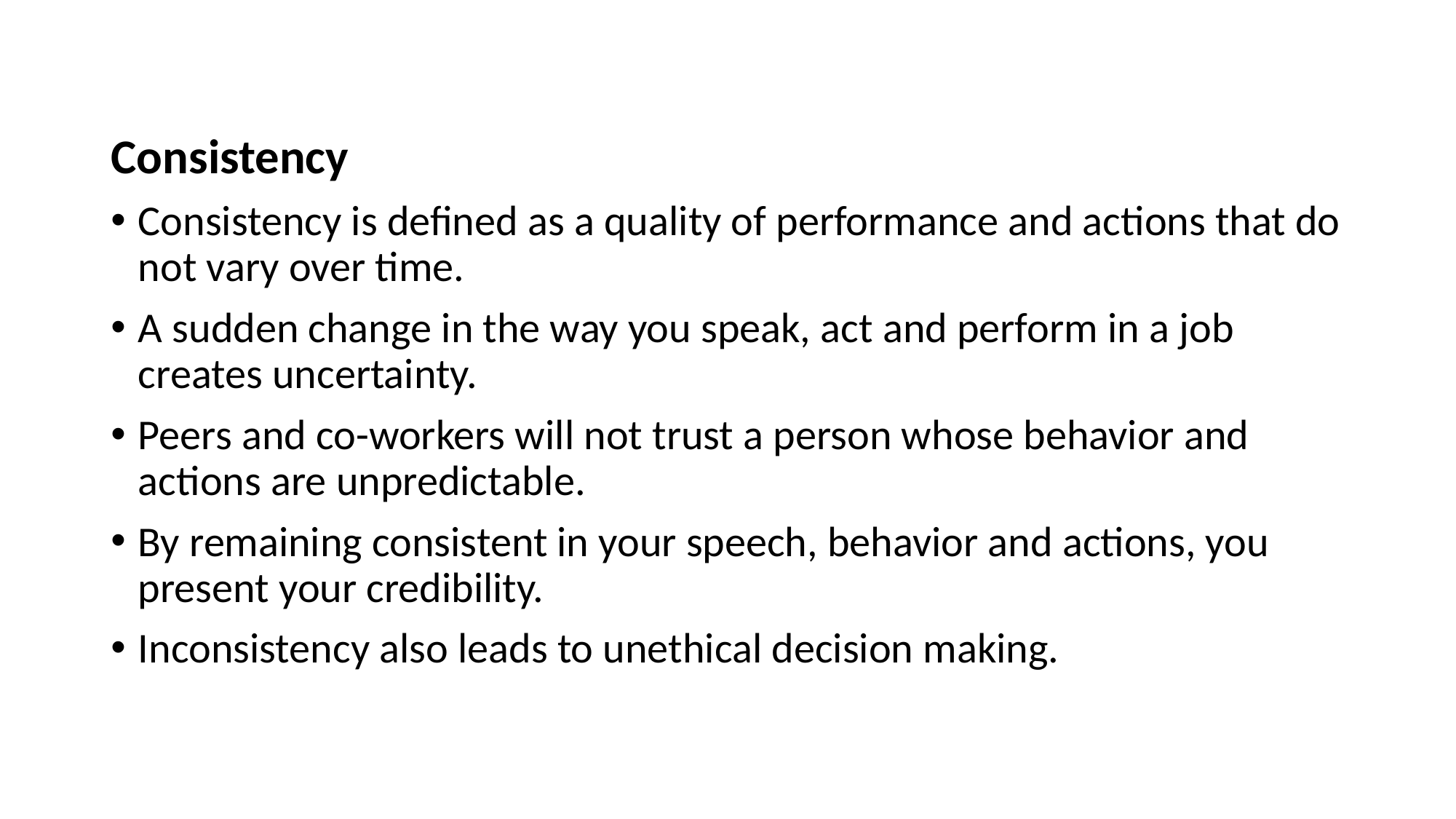

Consistency
Consistency is defined as a quality of performance and actions that do not vary over time.
A sudden change in the way you speak, act and perform in a job creates uncertainty.
Peers and co-workers will not trust a person whose behavior and actions are unpredictable.
By remaining consistent in your speech, behavior and actions, you present your credibility.
Inconsistency also leads to unethical decision making.